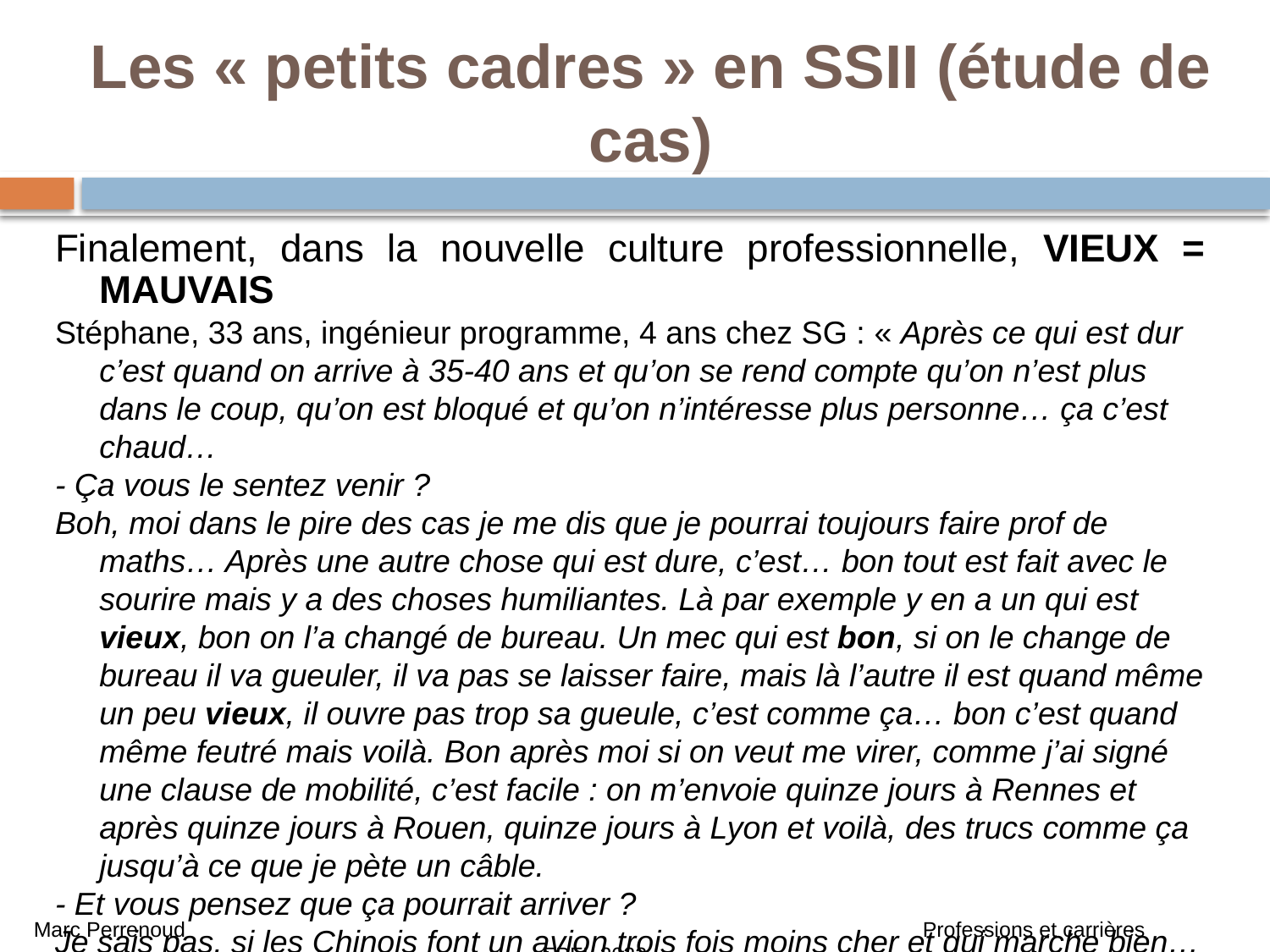

# Les « petits cadres » en SSII (étude de cas)
Finalement, dans la nouvelle culture professionnelle, VIEUX = MAUVAIS
Stéphane, 33 ans, ingénieur programme, 4 ans chez SG : « Après ce qui est dur c’est quand on arrive à 35-40 ans et qu’on se rend compte qu’on n’est plus dans le coup, qu’on est bloqué et qu’on n’intéresse plus personne… ça c’est chaud…
- Ça vous le sentez venir ?
Boh, moi dans le pire des cas je me dis que je pourrai toujours faire prof de maths… Après une autre chose qui est dure, c’est… bon tout est fait avec le sourire mais y a des choses humiliantes. Là par exemple y en a un qui est vieux, bon on l’a changé de bureau. Un mec qui est bon, si on le change de bureau il va gueuler, il va pas se laisser faire, mais là l’autre il est quand même un peu vieux, il ouvre pas trop sa gueule, c’est comme ça… bon c’est quand même feutré mais voilà. Bon après moi si on veut me virer, comme j’ai signé une clause de mobilité, c’est facile : on m’envoie quinze jours à Rennes et après quinze jours à Rouen, quinze jours à Lyon et voilà, des trucs comme ça jusqu’à ce que je pète un câble.
- Et vous pensez que ça pourrait arriver ?
Je sais pas, si les Chinois font un avion trois fois moins cher et qui marche bien… ouais ça peut arriver. »

Marc Perrenoud 						Professions et carrières 					EPFL 2023